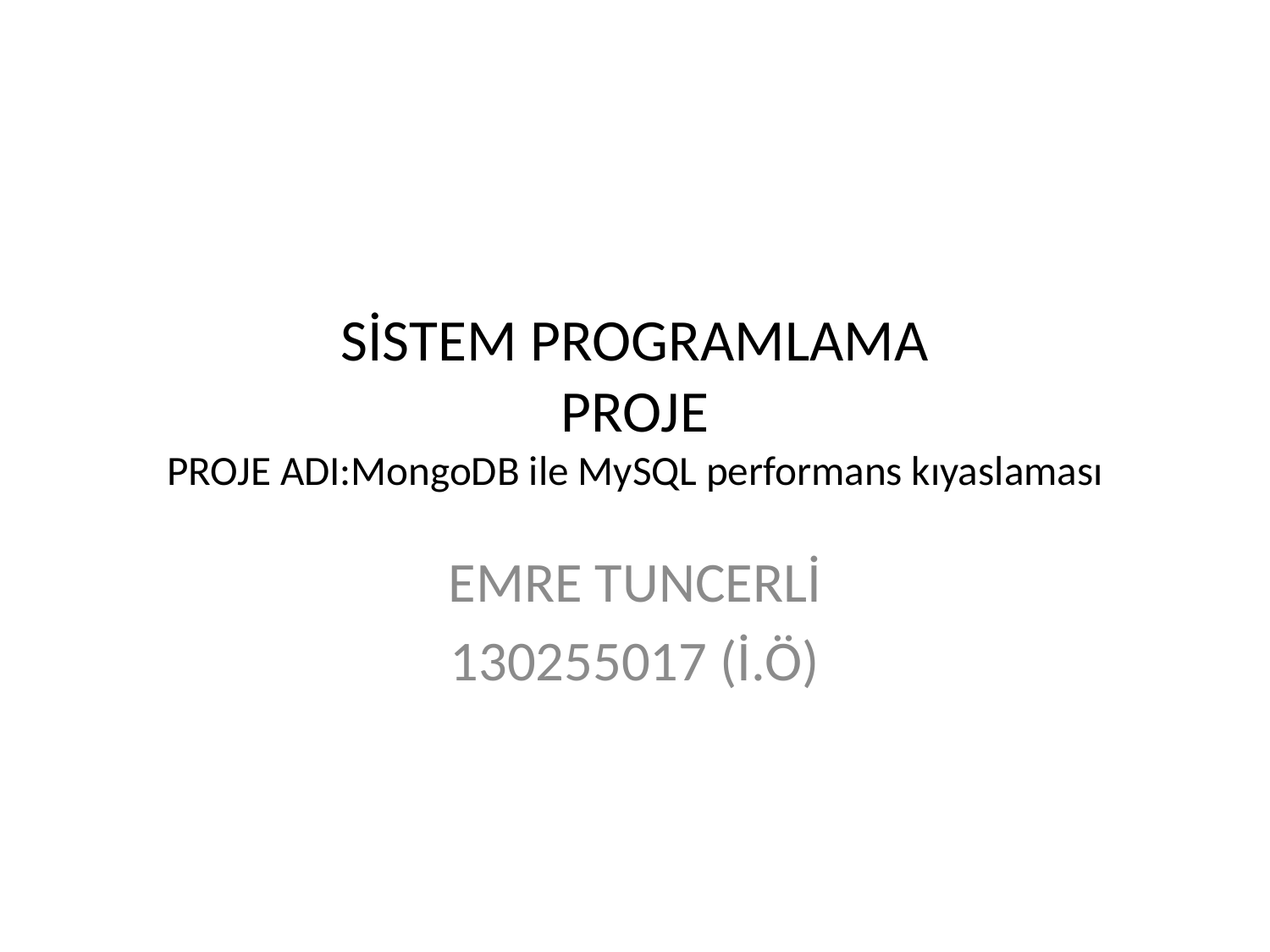

# SİSTEM PROGRAMLAMA PROJE PROJE ADI:MongoDB ile MySQL performans kıyaslaması
EMRE TUNCERLİ
130255017 (İ.Ö)